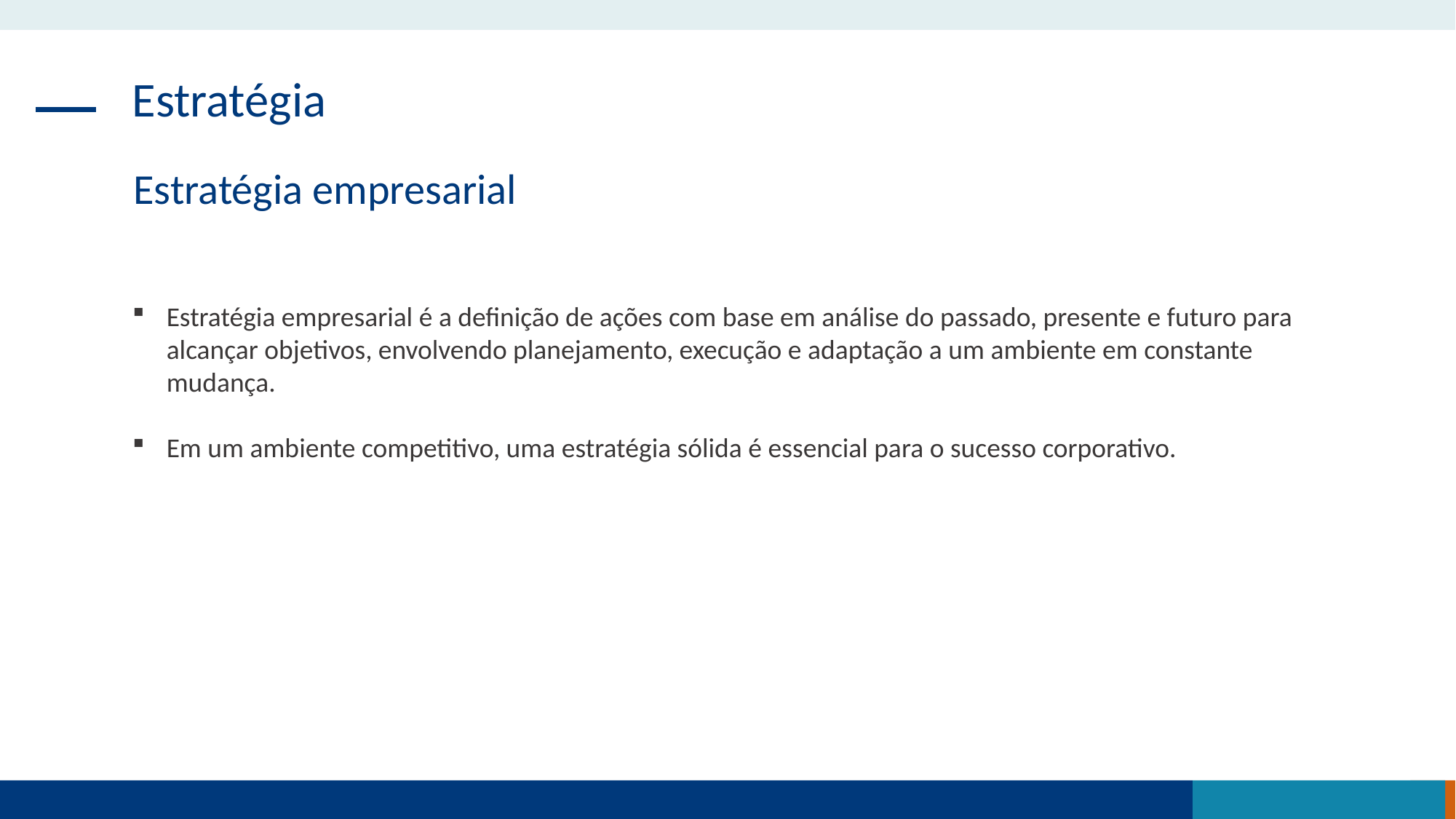

Estratégia
Estratégia empresarial
Estratégia empresarial é a definição de ações com base em análise do passado, presente e futuro para alcançar objetivos, envolvendo planejamento, execução e adaptação a um ambiente em constante mudança.

Em um ambiente competitivo, uma estratégia sólida é essencial para o sucesso corporativo.